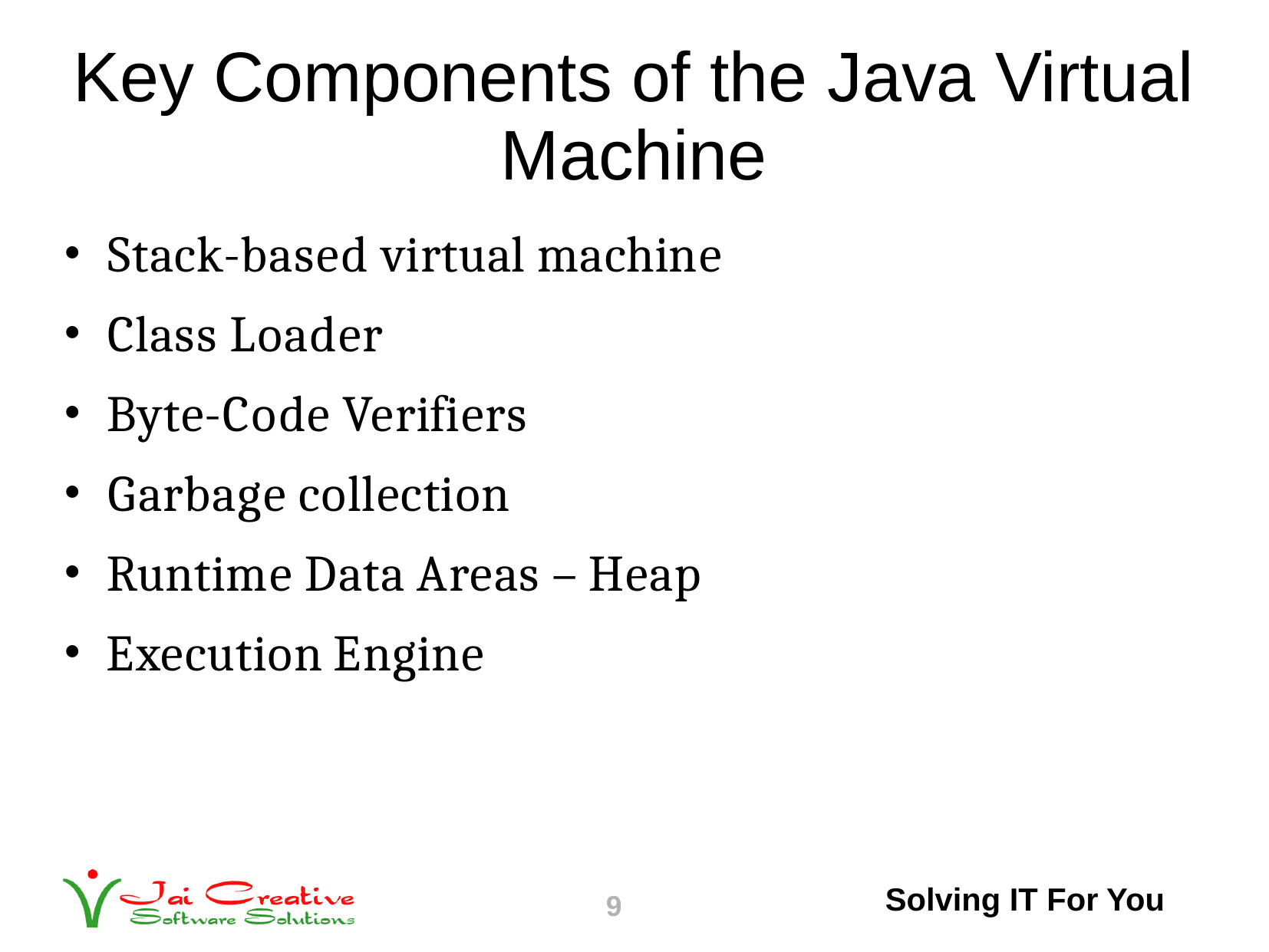

# Key Components of the Java Virtual Machine
Stack-based virtual machine
Class Loader
Byte-Code Verifiers
Garbage collection
Runtime Data Areas – Heap
Execution Engine
9